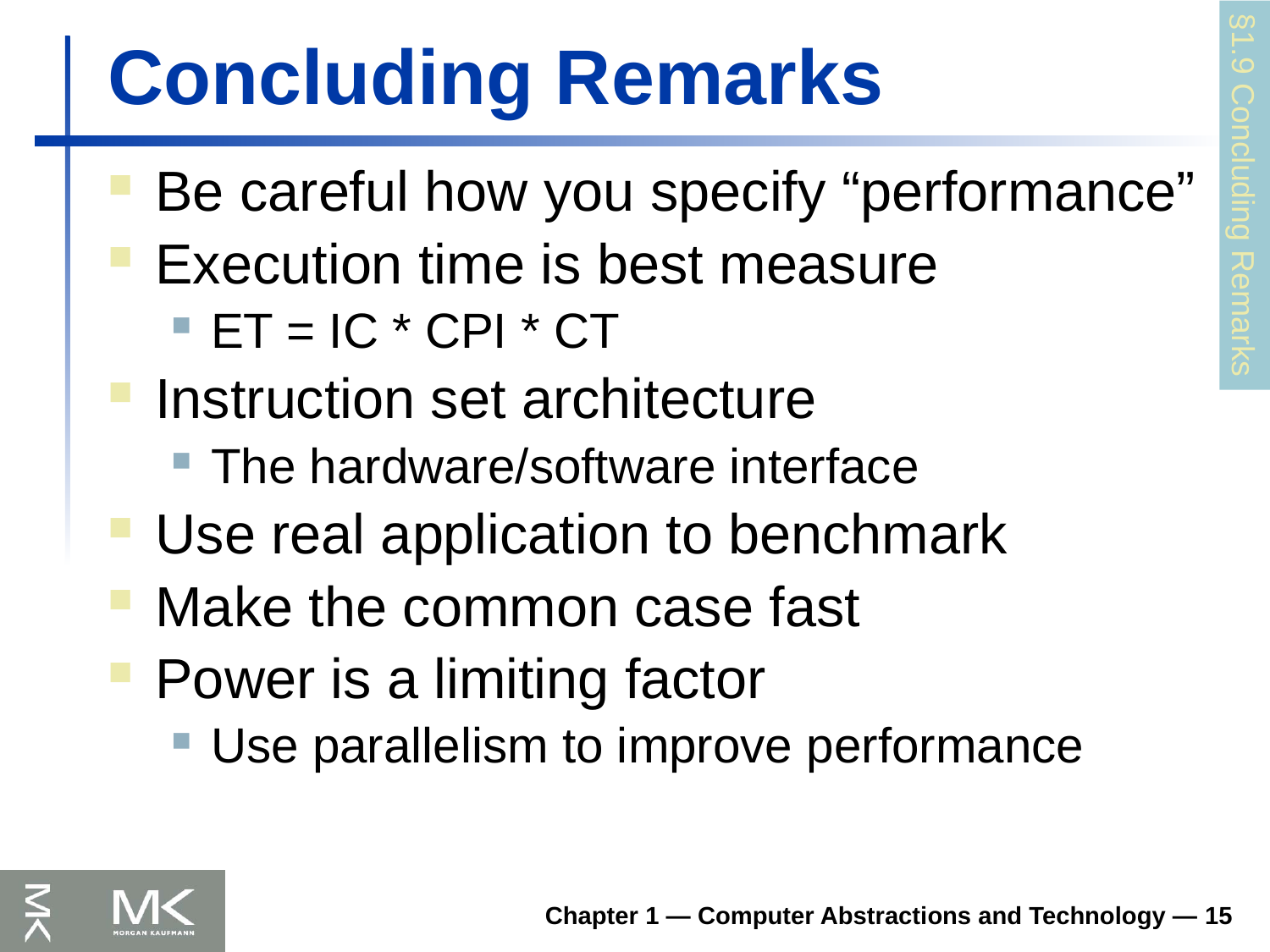

# Concluding Remarks
Be careful how you specify “performance”
Execution time is best measure
ET = IC * CPI * CT
Instruction set architecture
The hardware/software interface
Use real application to benchmark
Make the common case fast
Power is a limiting factor
Use parallelism to improve performance
§1.9 Concluding Remarks
Chapter 1 — Computer Abstractions and Technology — 15